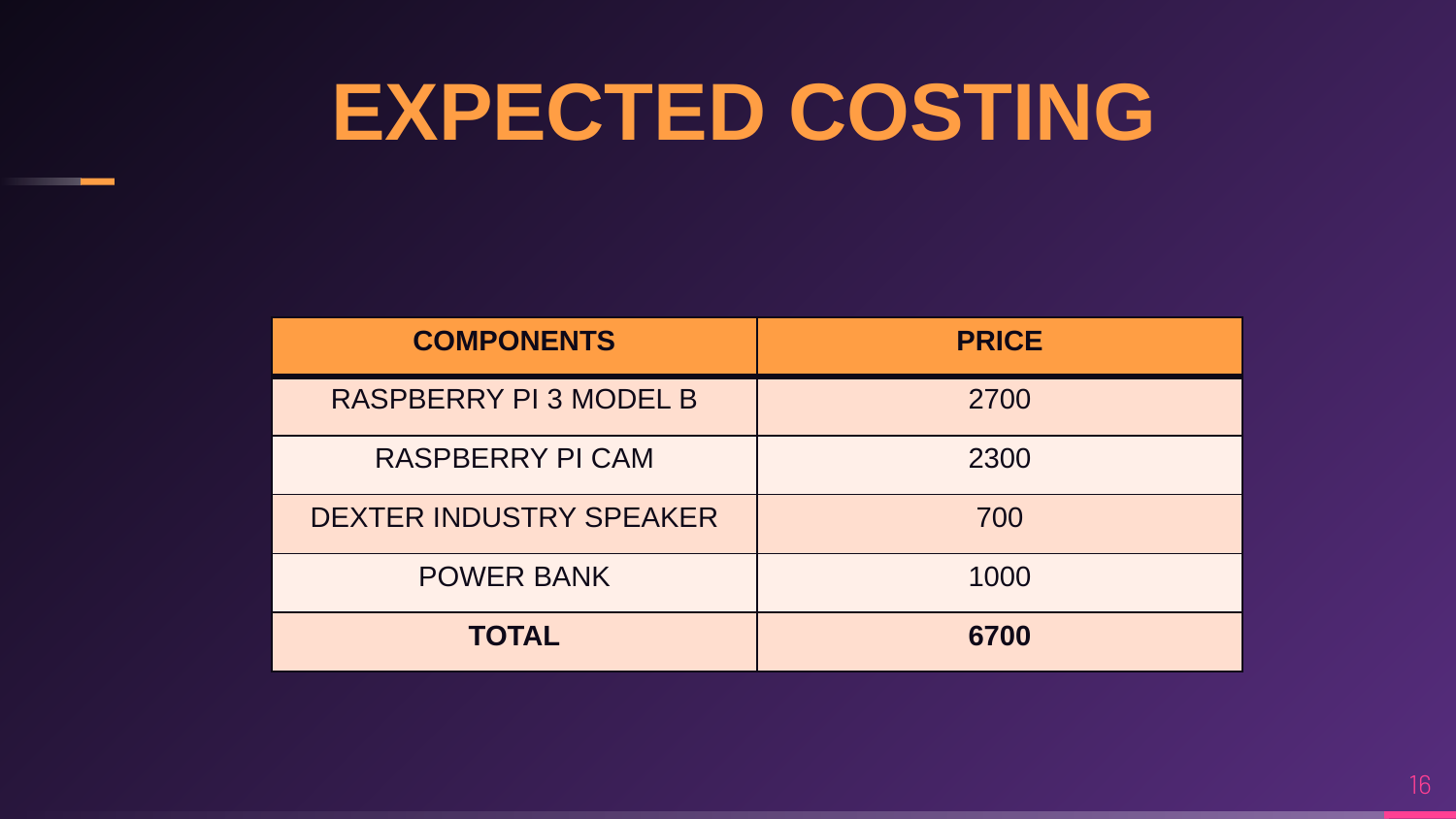

# EXPECTED COSTING
| COMPONENTS | PRICE |
| --- | --- |
| RASPBERRY PI 3 MODEL B | 2700 |
| RASPBERRY PI CAM | 2300 |
| DEXTER INDUSTRY SPEAKER | 700 |
| POWER BANK | 1000 |
| TOTAL | 6700 |
16